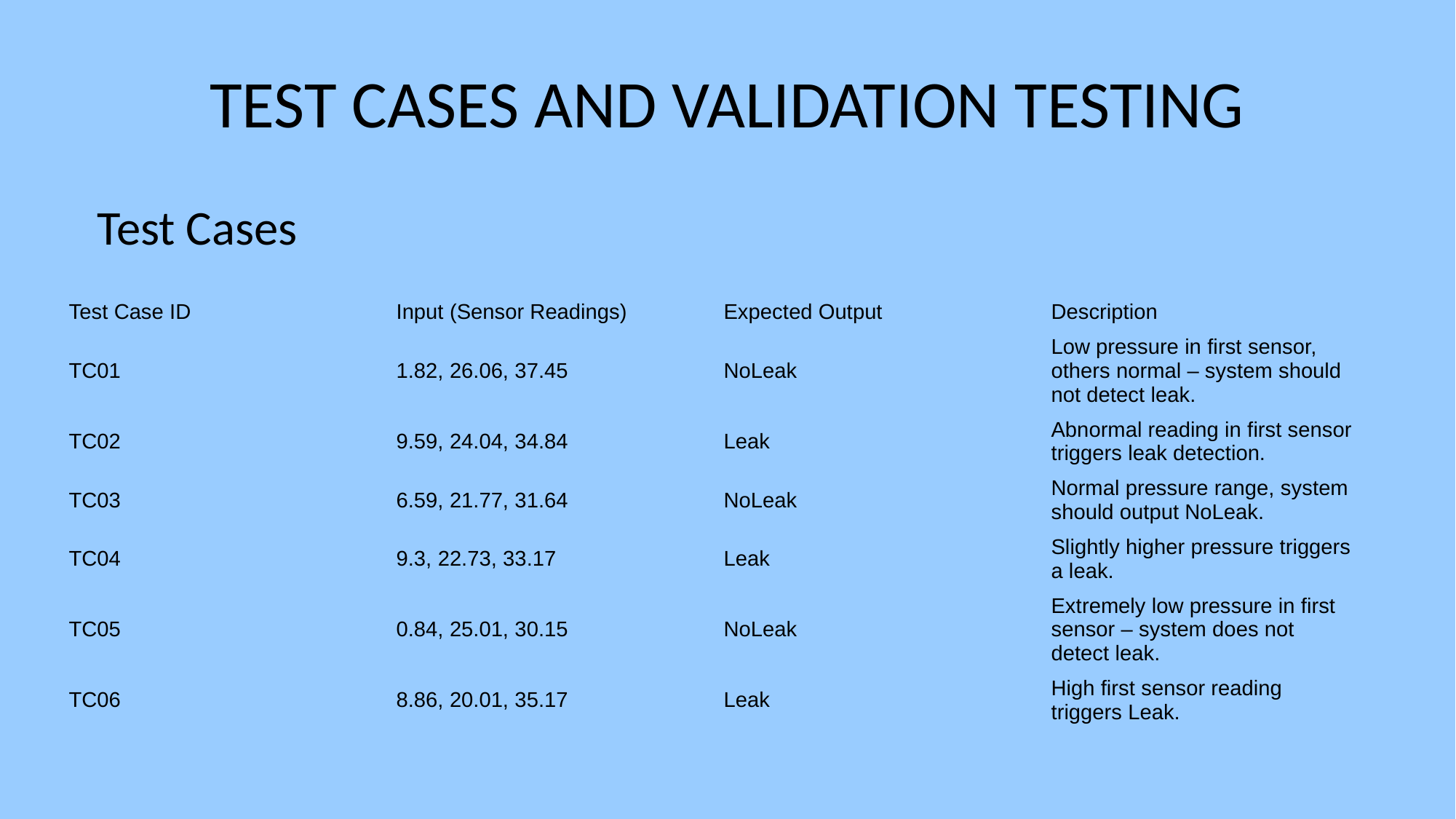

# TEST CASES AND VALIDATION TESTING
Test Cases

| Test Case ID | Input (Sensor Readings) | Expected Output | Description |
| --- | --- | --- | --- |
| TC01 | 1.82, 26.06, 37.45 | NoLeak | Low pressure in first sensor, others normal – system should not detect leak. |
| TC02 | 9.59, 24.04, 34.84 | Leak | Abnormal reading in first sensor triggers leak detection. |
| TC03 | 6.59, 21.77, 31.64 | NoLeak | Normal pressure range, system should output NoLeak. |
| TC04 | 9.3, 22.73, 33.17 | Leak | Slightly higher pressure triggers a leak. |
| TC05 | 0.84, 25.01, 30.15 | NoLeak | Extremely low pressure in first sensor – system does not detect leak. |
| TC06 | 8.86, 20.01, 35.17 | Leak | High first sensor reading triggers Leak. |